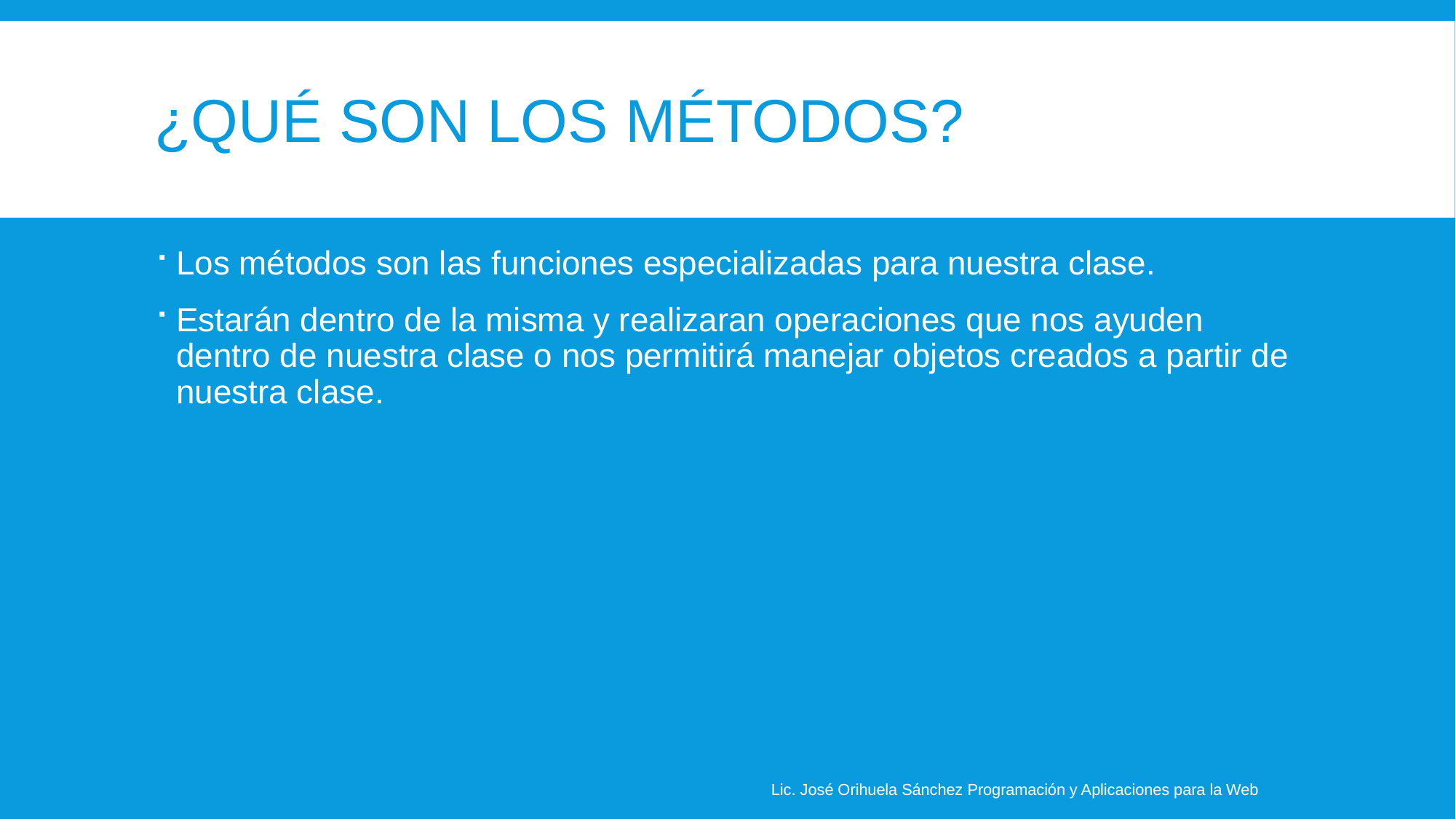

# ¿Qué son los métodos?
Los métodos son las funciones especializadas para nuestra clase.
Estarán dentro de la misma y realizaran operaciones que nos ayuden dentro de nuestra clase o nos permitirá manejar objetos creados a partir de nuestra clase.
Lic. José Orihuela Sánchez Programación y Aplicaciones para la Web